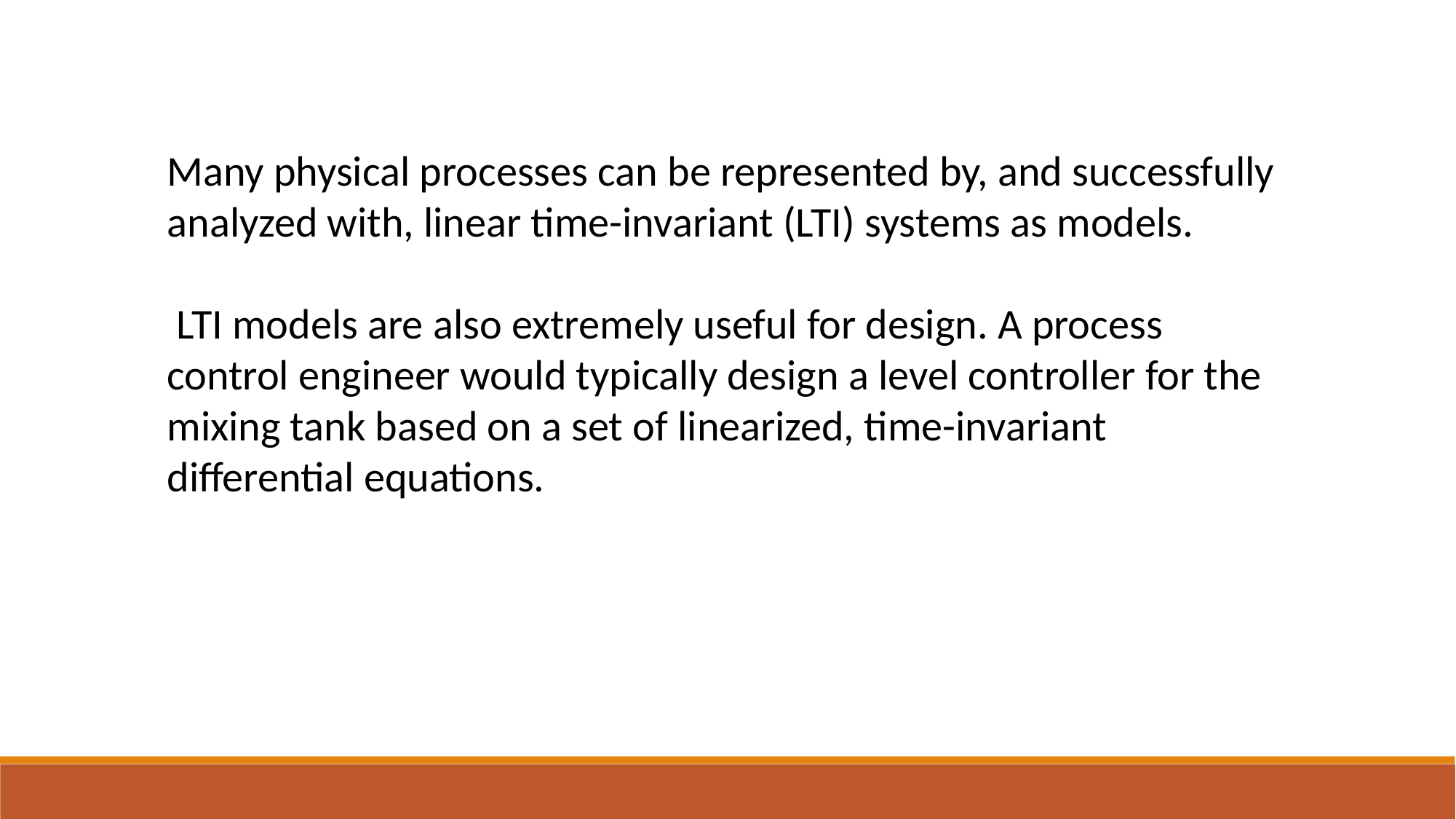

Many physical processes can be represented by, and successfully analyzed with, linear time-invariant (LTI) systems as models.

 LTI models are also extremely useful for design. A process control engineer would typically design a level controller for the mixing tank based on a set of linearized, time-invariant differential equations.